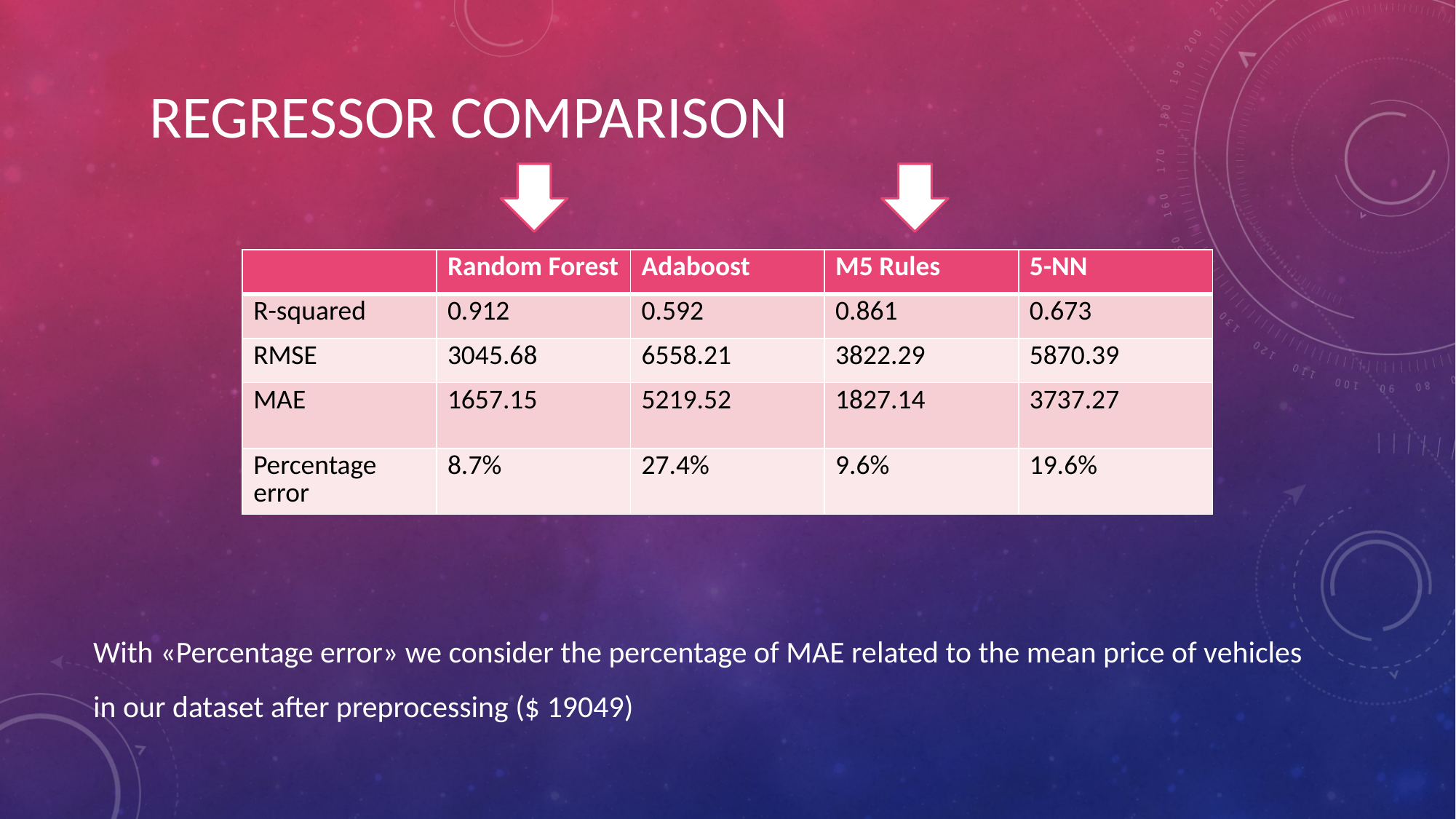

Regressor comparison

|  | Random Forest | Adaboost | M5 Rules | 5-NN |
| --- | --- | --- | --- | --- |
| R-squared | 0.912 | 0.592 | 0.861 | 0.673 |
| RMSE | 3045.68 | 6558.21 | 3822.29 | 5870.39 |
| MAE | 1657.15 | 5219.52 | 1827.14 | 3737.27 |
| Percentage error | 8.7% | 27.4% | 9.6% | 19.6% |
With «Percentage error» we consider the percentage of MAE related to the mean price of vehicles in our dataset after preprocessing ($ 19049)